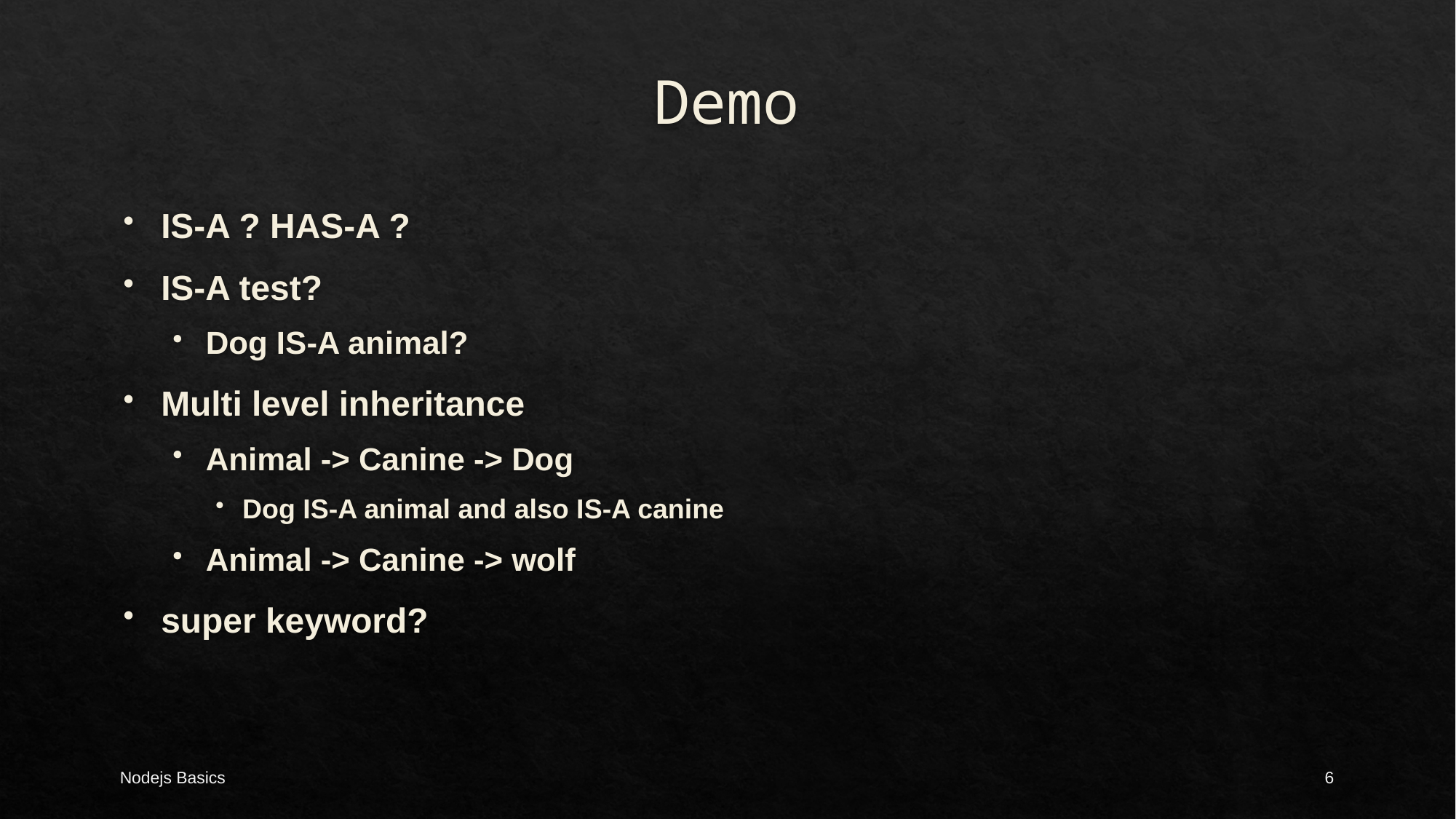

# Demo
IS-A ? HAS-A ?
IS-A test?
Dog IS-A animal?
Multi level inheritance
Animal -> Canine -> Dog
Dog IS-A animal and also IS-A canine
Animal -> Canine -> wolf
super keyword?

Nodejs Basics
6